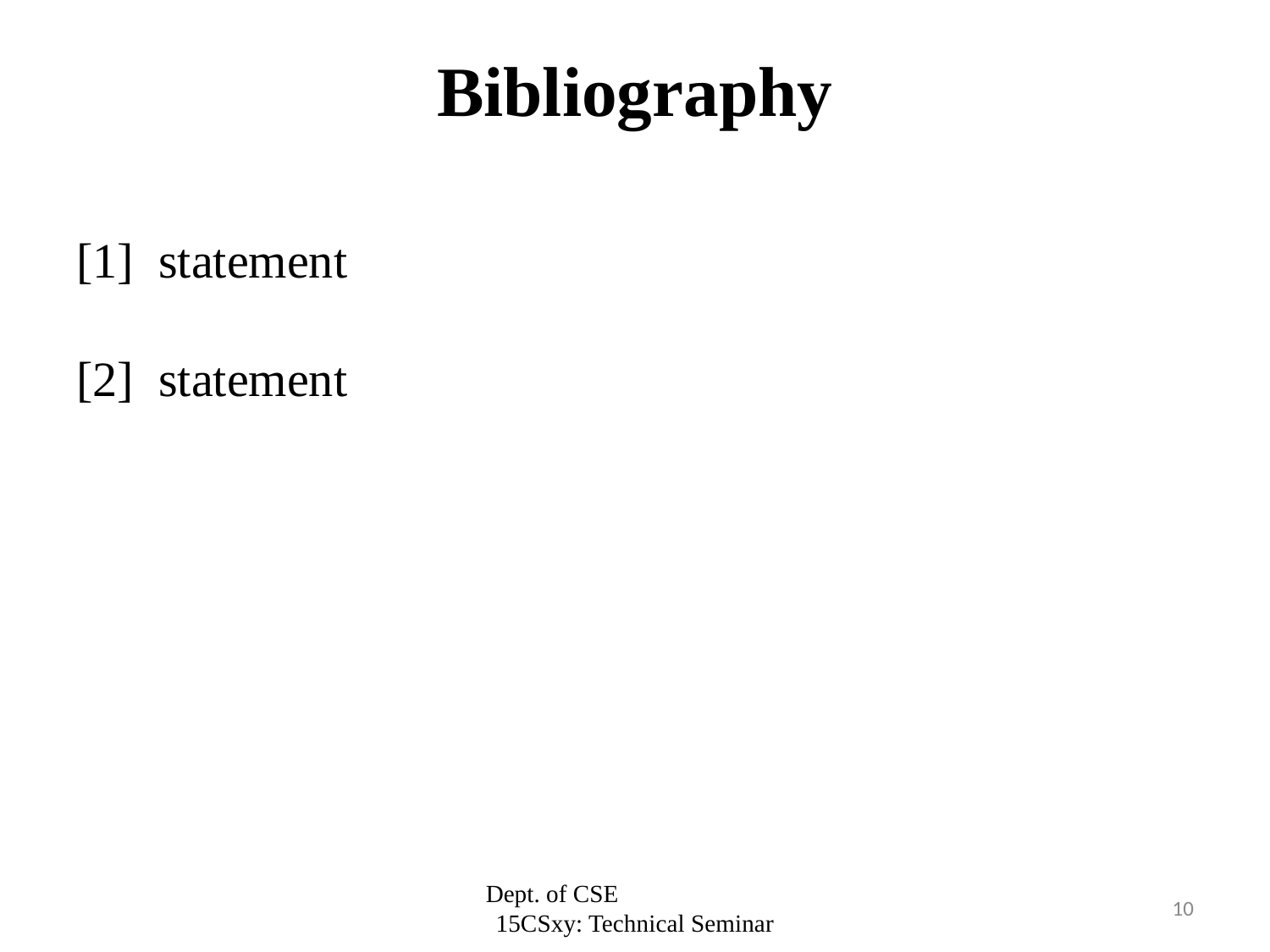

# Bibliography
[1]  statement

[2]  statement

Dept. of CSE                            15CSxy: Technical Seminar
10